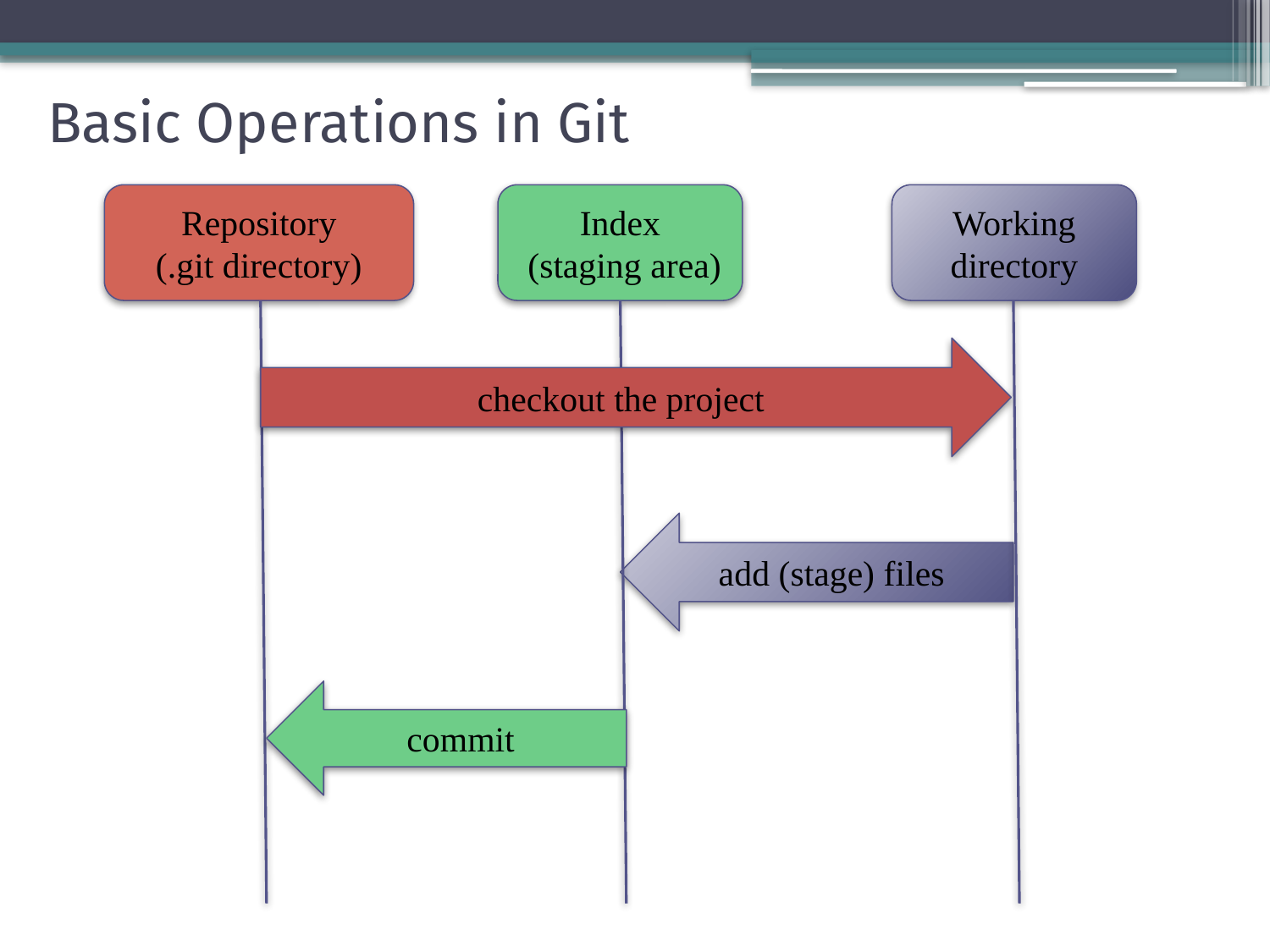

# Basic Operations in Git
Repository
(.git directory)
Index
 (staging area)
Working directory
checkout the project
add (stage) files
commit